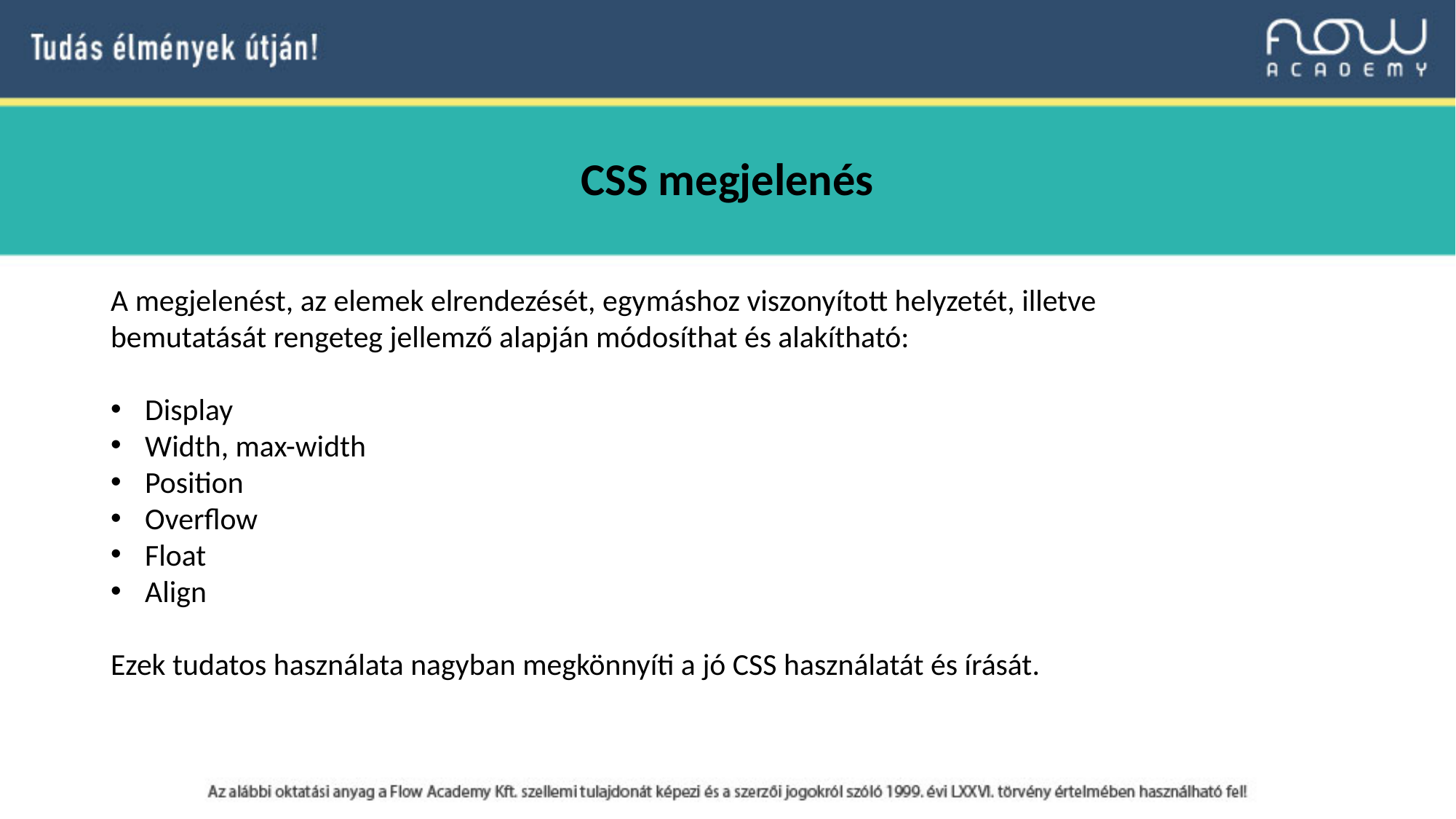

CSS megjelenés

A megjelenést, az elemek elrendezését, egymáshoz viszonyított helyzetét, illetve bemutatását rengeteg jellemző alapján módosíthat és alakítható:

Display
Width, max-width
Position
Overflow
Float
Align

Ezek tudatos használata nagyban megkönnyíti a jó CSS használatát és írását.